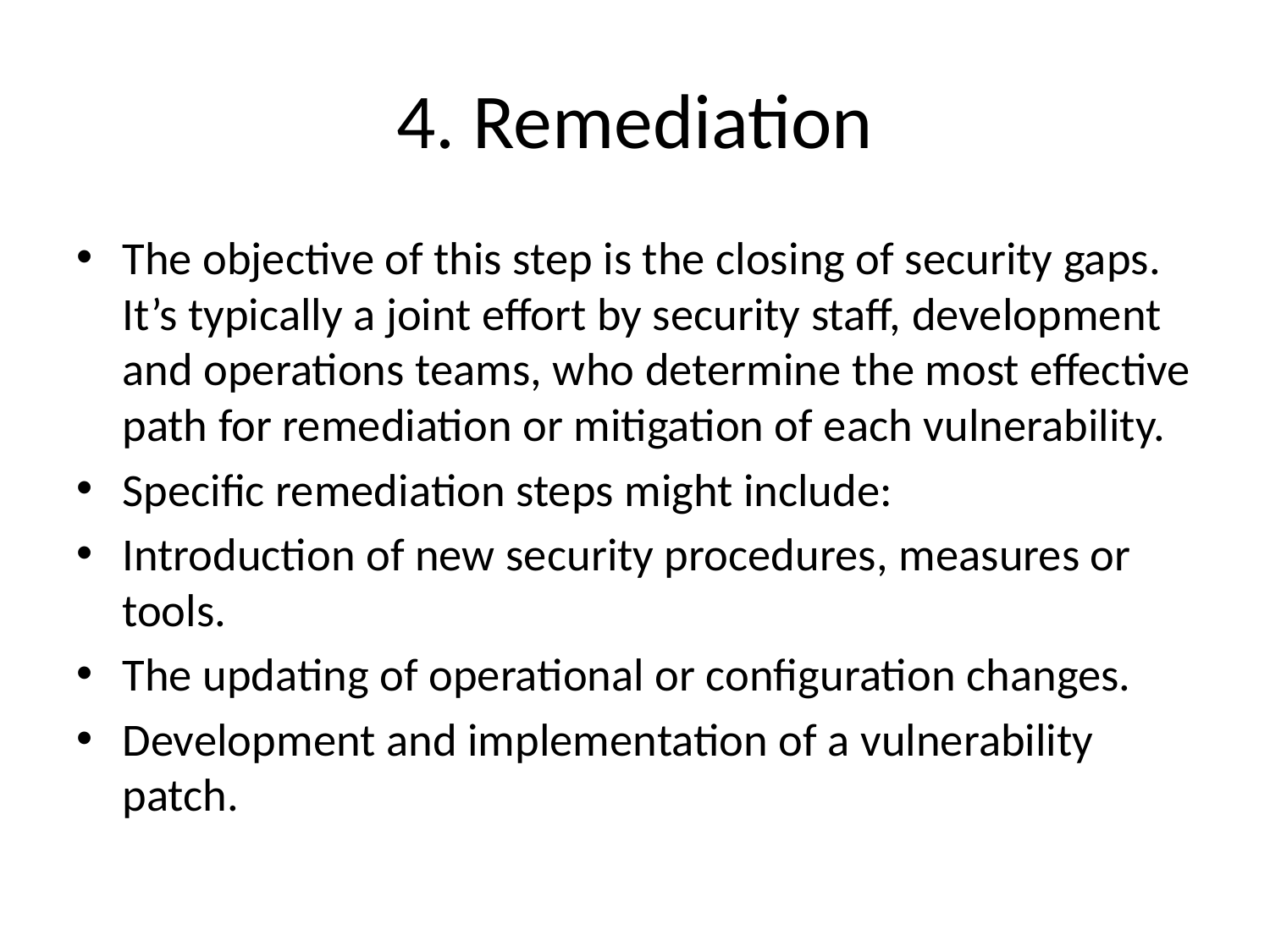

# 4. Remediation
The objective of this step is the closing of security gaps. It’s typically a joint effort by security staff, development and operations teams, who determine the most effective path for remediation or mitigation of each vulnerability.
Specific remediation steps might include:
Introduction of new security procedures, measures or tools.
The updating of operational or configuration changes.
Development and implementation of a vulnerability patch.